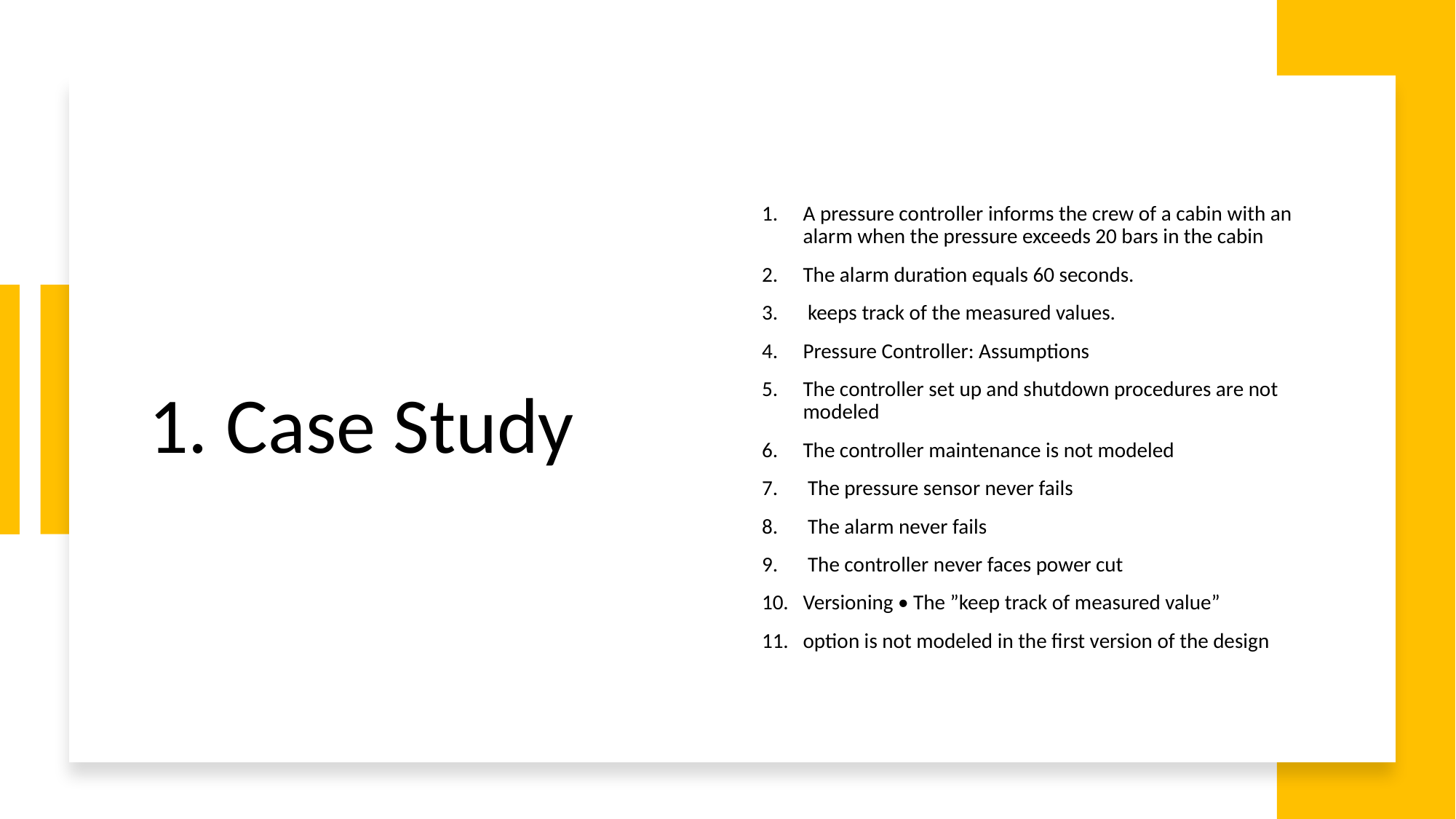

# 1. Case Study
A pressure controller informs the crew of a cabin with an alarm when the pressure exceeds 20 bars in the cabin
The alarm duration equals 60 seconds.
 keeps track of the measured values.
Pressure Controller: Assumptions
The controller set up and shutdown procedures are not modeled
The controller maintenance is not modeled
 The pressure sensor never fails
 The alarm never fails
 The controller never faces power cut
Versioning • The ”keep track of measured value”
option is not modeled in the first version of the design

Ahmed Maher